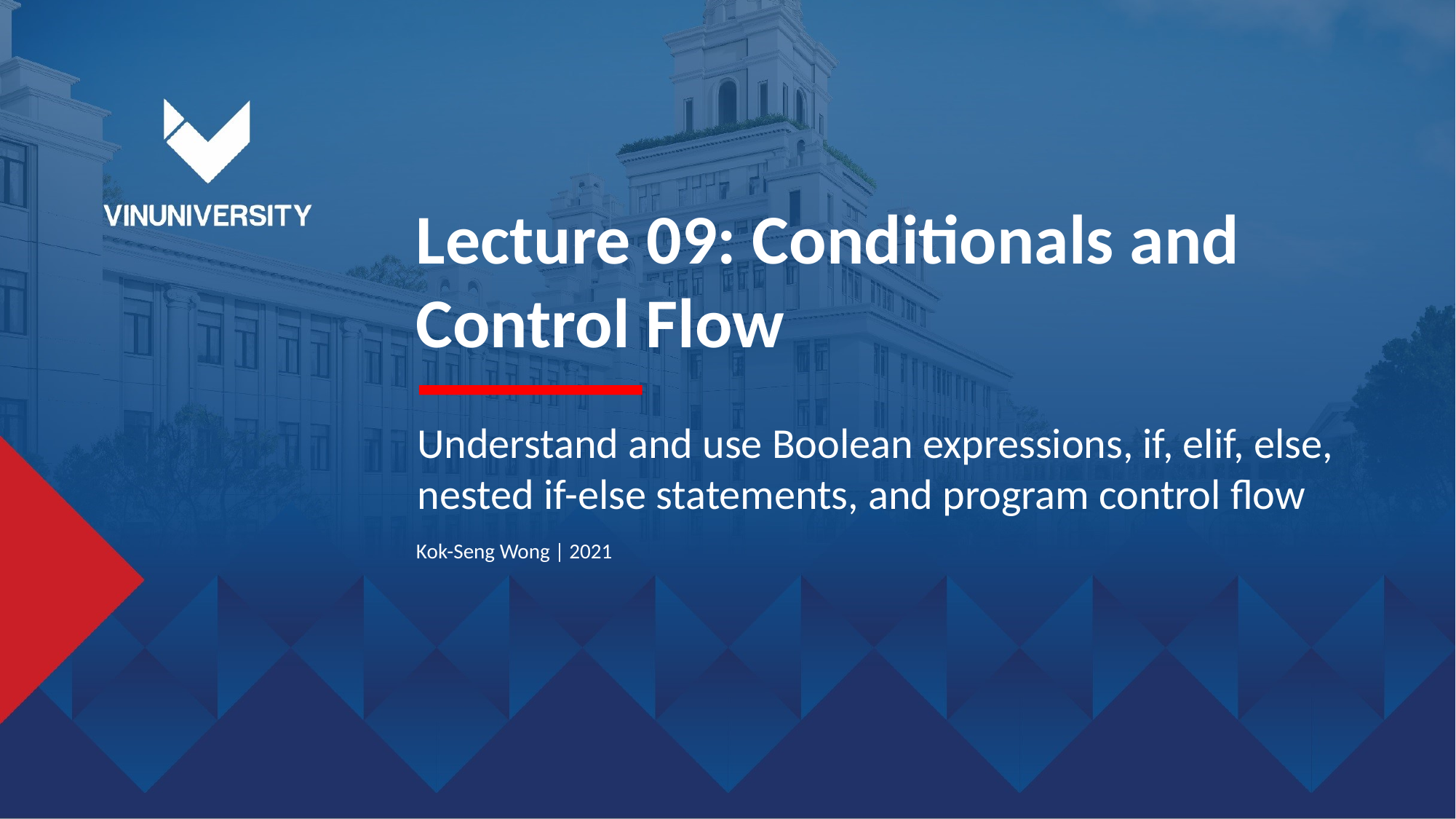

Lecture 09: Conditionals and Control Flow
Understand and use Boolean expressions, if, elif, else, nested if-else statements, and program control flow

Kok-Seng Wong | 2021